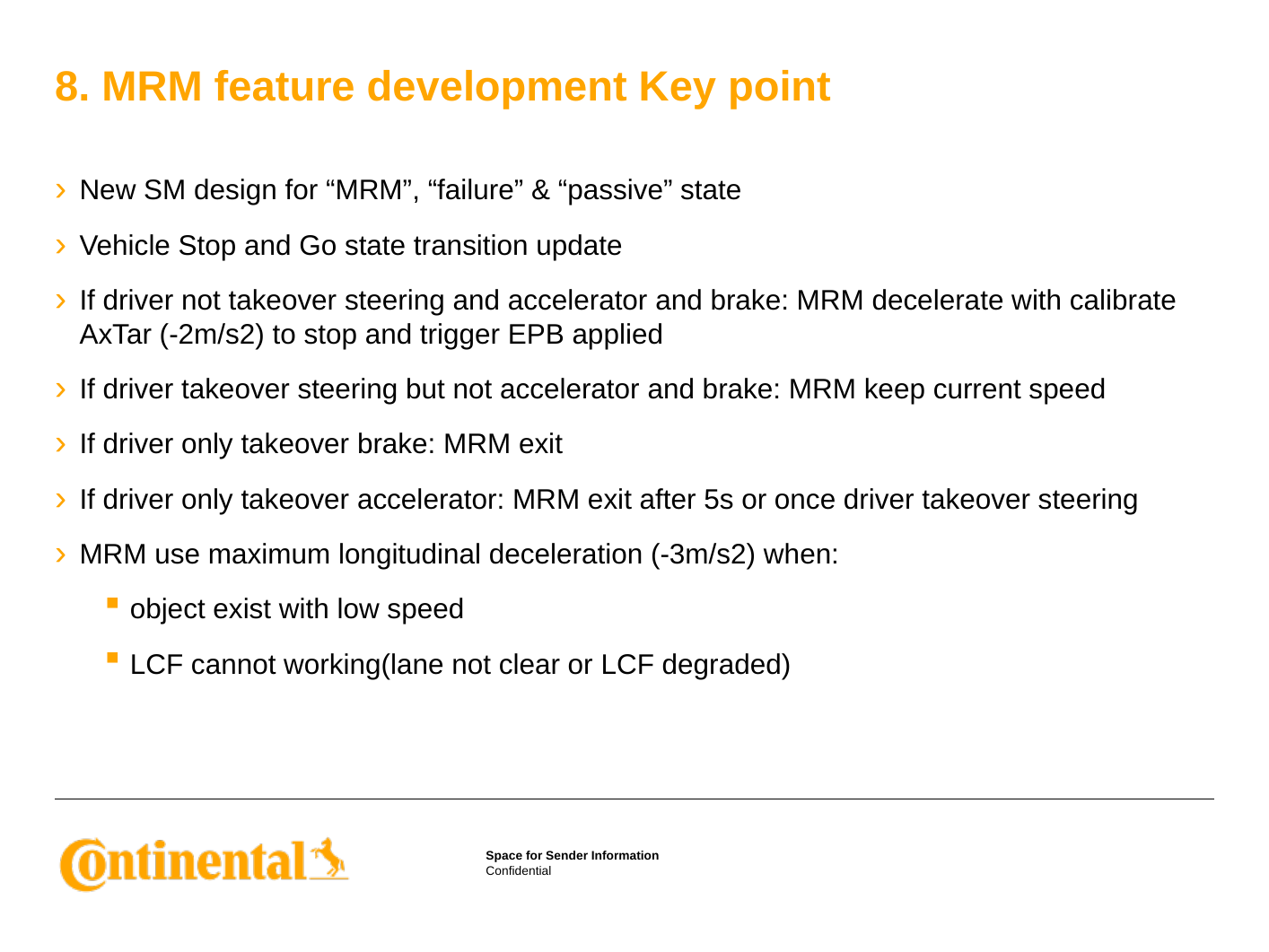

# 8. MRM feature development Key point
New SM design for “MRM”, “failure” & “passive” state
Vehicle Stop and Go state transition update
If driver not takeover steering and accelerator and brake: MRM decelerate with calibrate AxTar (-2m/s2) to stop and trigger EPB applied
If driver takeover steering but not accelerator and brake: MRM keep current speed
If driver only takeover brake: MRM exit
If driver only takeover accelerator: MRM exit after 5s or once driver takeover steering
MRM use maximum longitudinal deceleration (-3m/s2) when:
object exist with low speed
LCF cannot working(lane not clear or LCF degraded)